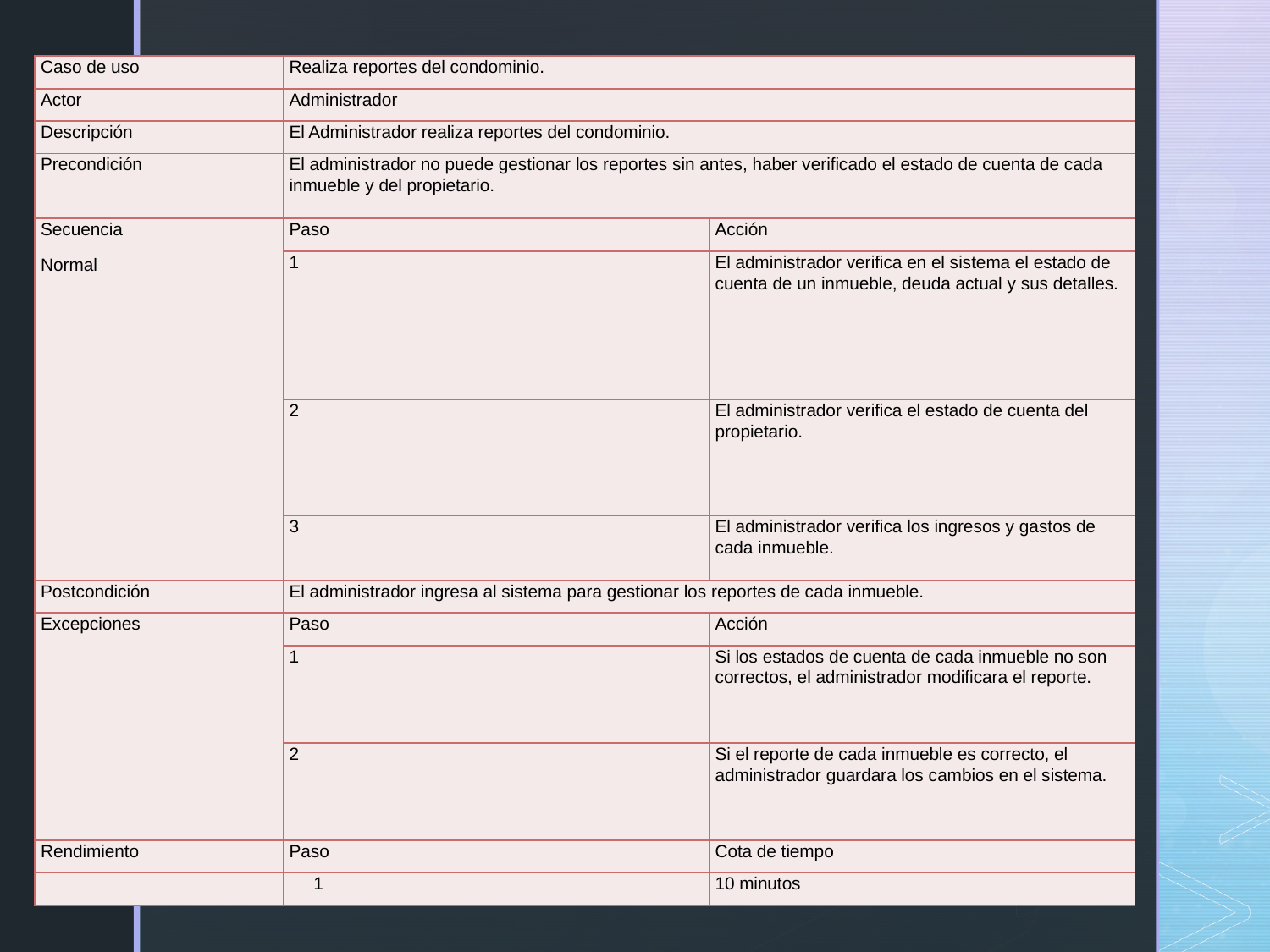

| Caso de uso | Realiza reportes del condominio. |  |
| --- | --- | --- |
| Actor | Administrador |  |
| Descripción | El Administrador realiza reportes del condominio. |  |
| Precondición | El administrador no puede gestionar los reportes sin antes, haber verificado el estado de cuenta de cada inmueble y del propietario. |  |
| Secuencia Normal | Paso | Acción |
|  | 1 | El administrador verifica en el sistema el estado de cuenta de un inmueble, deuda actual y sus detalles. |
|  | 2 | El administrador verifica el estado de cuenta del propietario. |
|  | 3 | El administrador verifica los ingresos y gastos de cada inmueble. |
| Postcondición | El administrador ingresa al sistema para gestionar los reportes de cada inmueble. |  |
| Excepciones | Paso | Acción |
|  | 1 | Si los estados de cuenta de cada inmueble no son correctos, el administrador modificara el reporte. |
|  | 2 | Si el reporte de cada inmueble es correcto, el administrador guardara los cambios en el sistema. |
| Rendimiento | Paso | Cota de tiempo |
|  | 1 | 10 minutos |